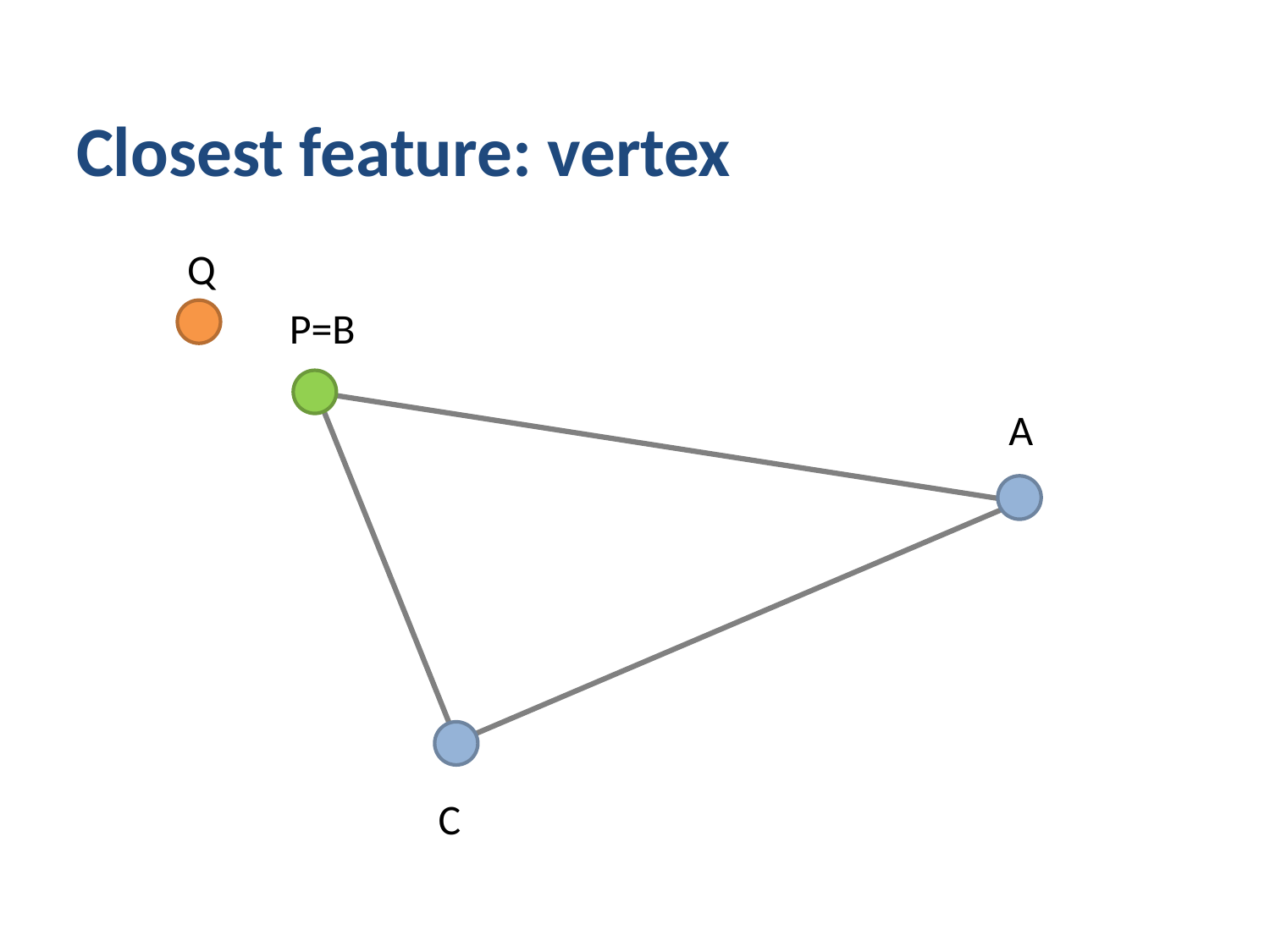

# Closest feature: vertex
Q
P=B

A

C